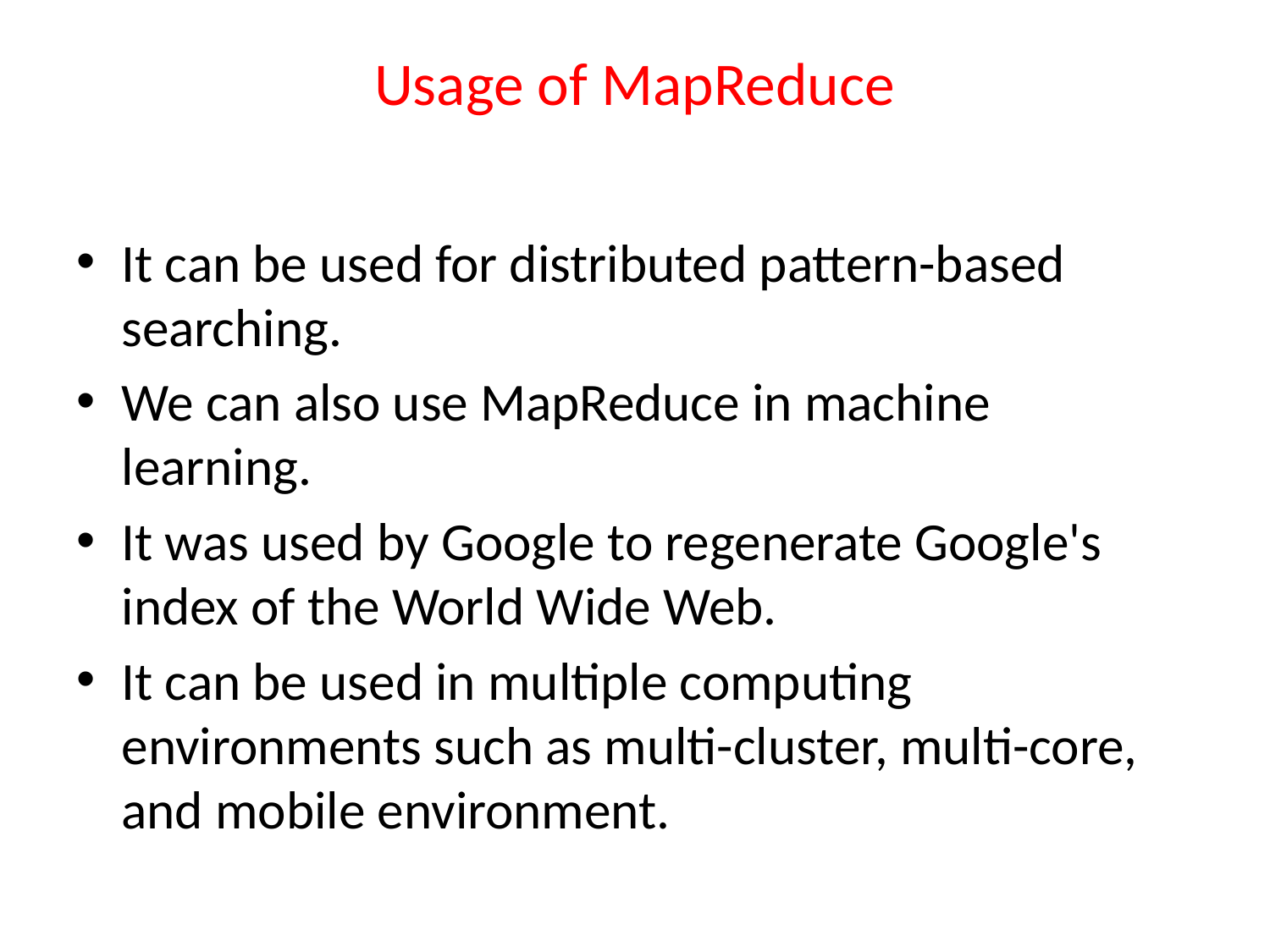

# Usage of MapReduce
It can be used for distributed pattern-based searching.
We can also use MapReduce in machine learning.
It was used by Google to regenerate Google's index of the World Wide Web.
It can be used in multiple computing environments such as multi-cluster, multi-core, and mobile environment.